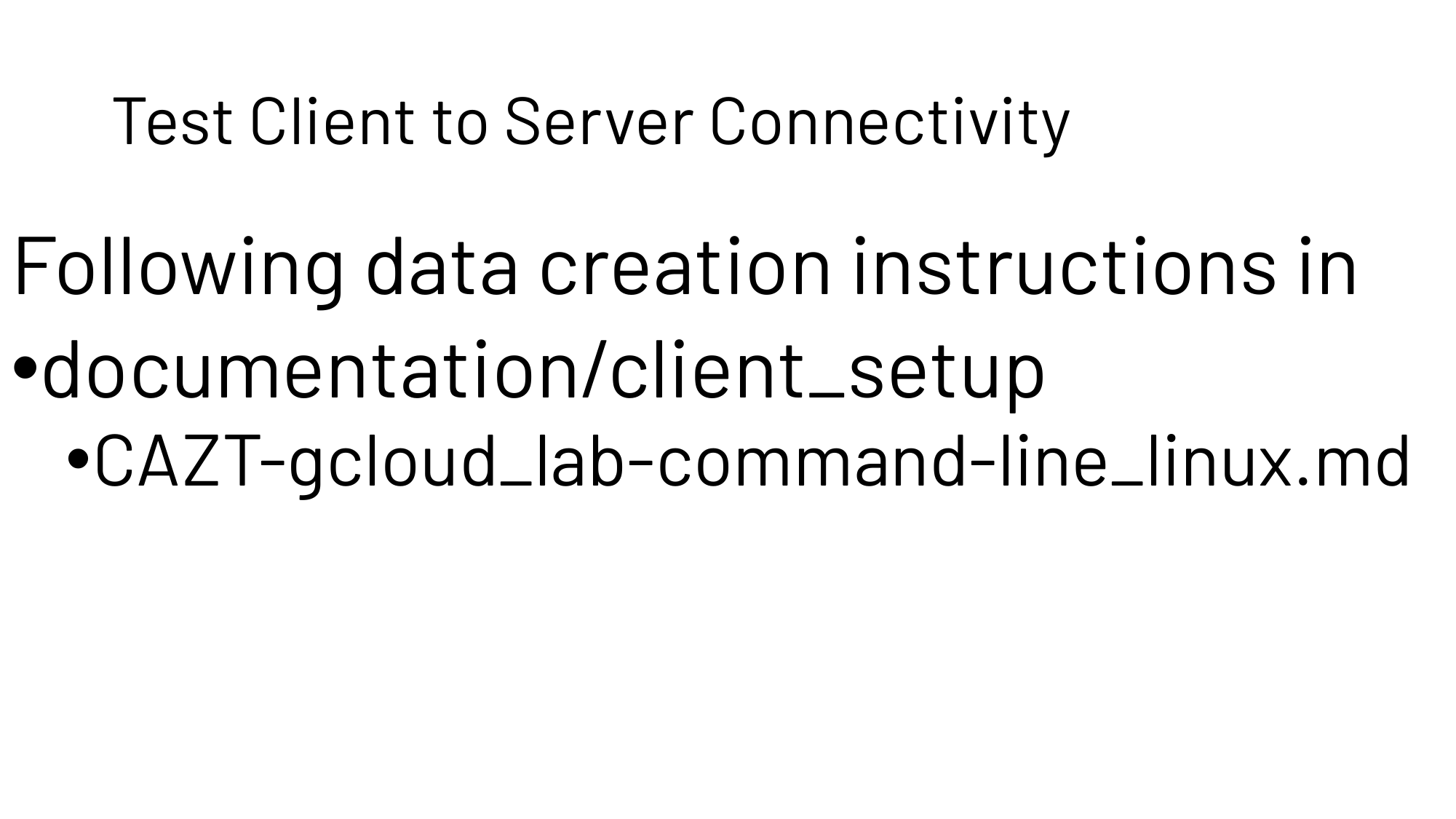

# Test Client to Server Connectivity
Following data creation instructions in
documentation/client_setup
CAZT-gcloud_lab-command-line_linux.md